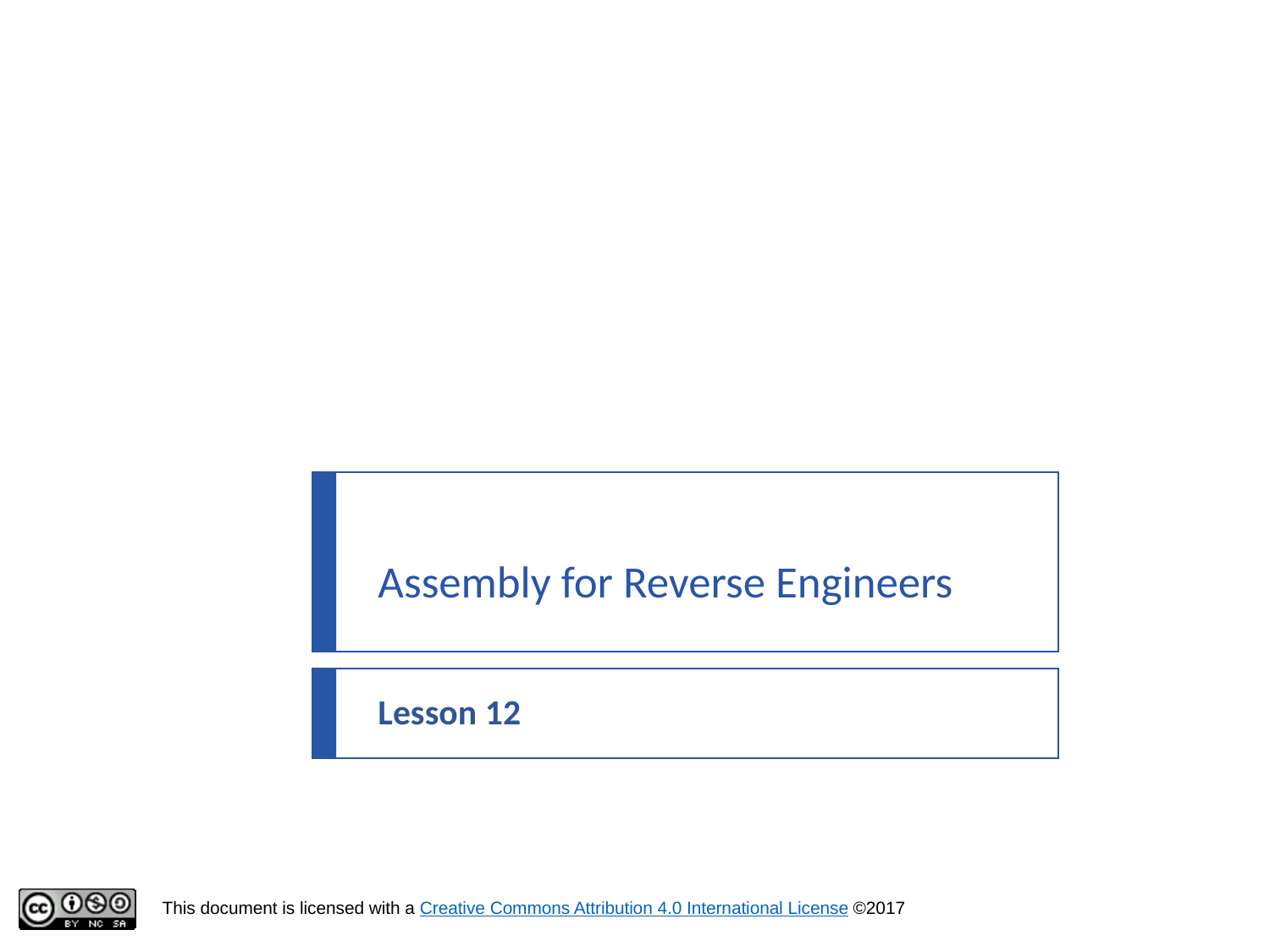

# Assembly for Reverse Engineers
Lesson 12